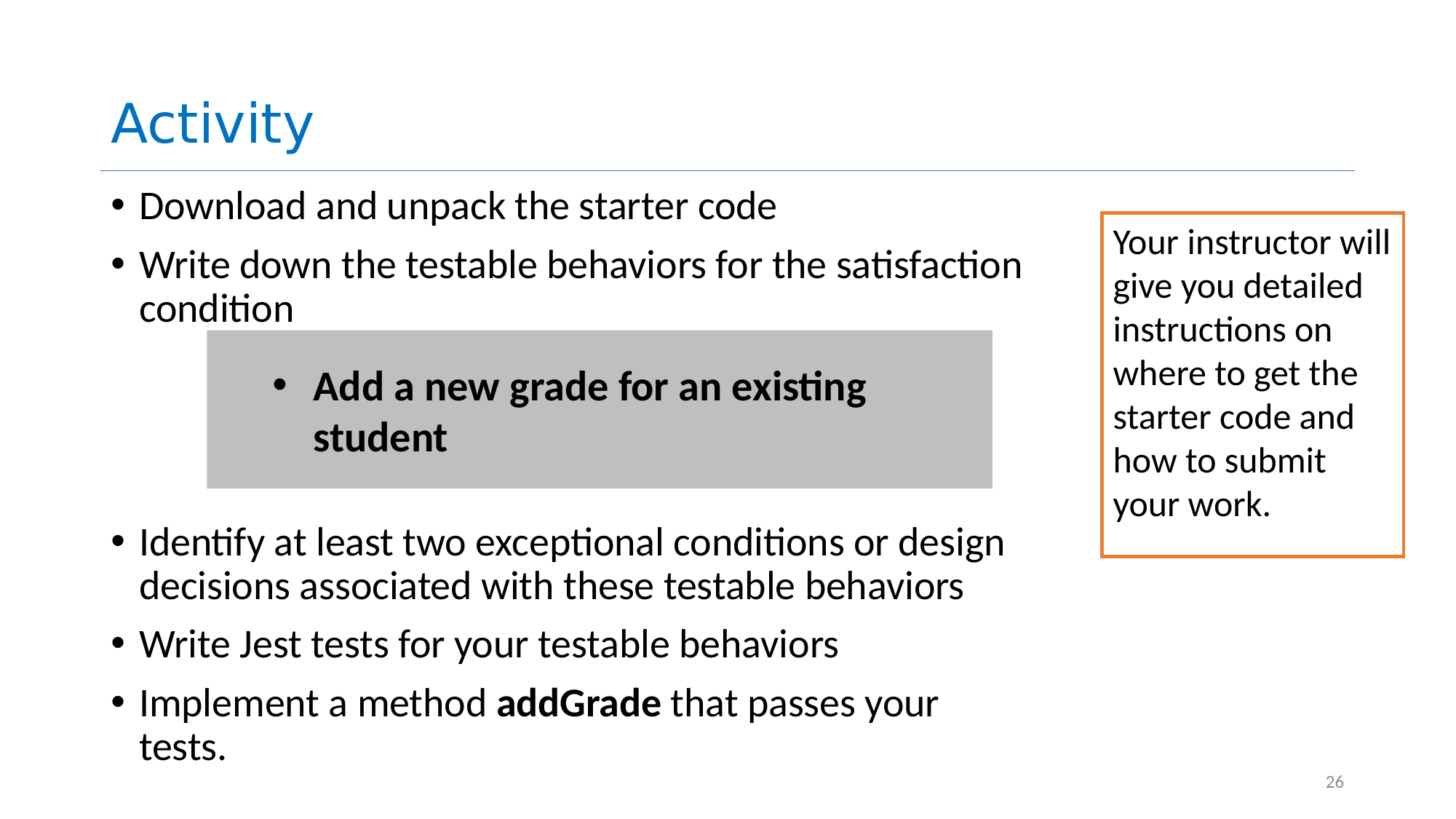

# Activity
Download and unpack the starter code
Write down the testable behaviors for the satisfaction condition

Identify at least two exceptional conditions or design decisions associated with these testable behaviors
Write Jest tests for your testable behaviors
Implement a method addGrade that passes your tests.

Your instructor will give you detailed instructions on where to get the starter code and how to submit your work.
Add a new grade for an existing student
26